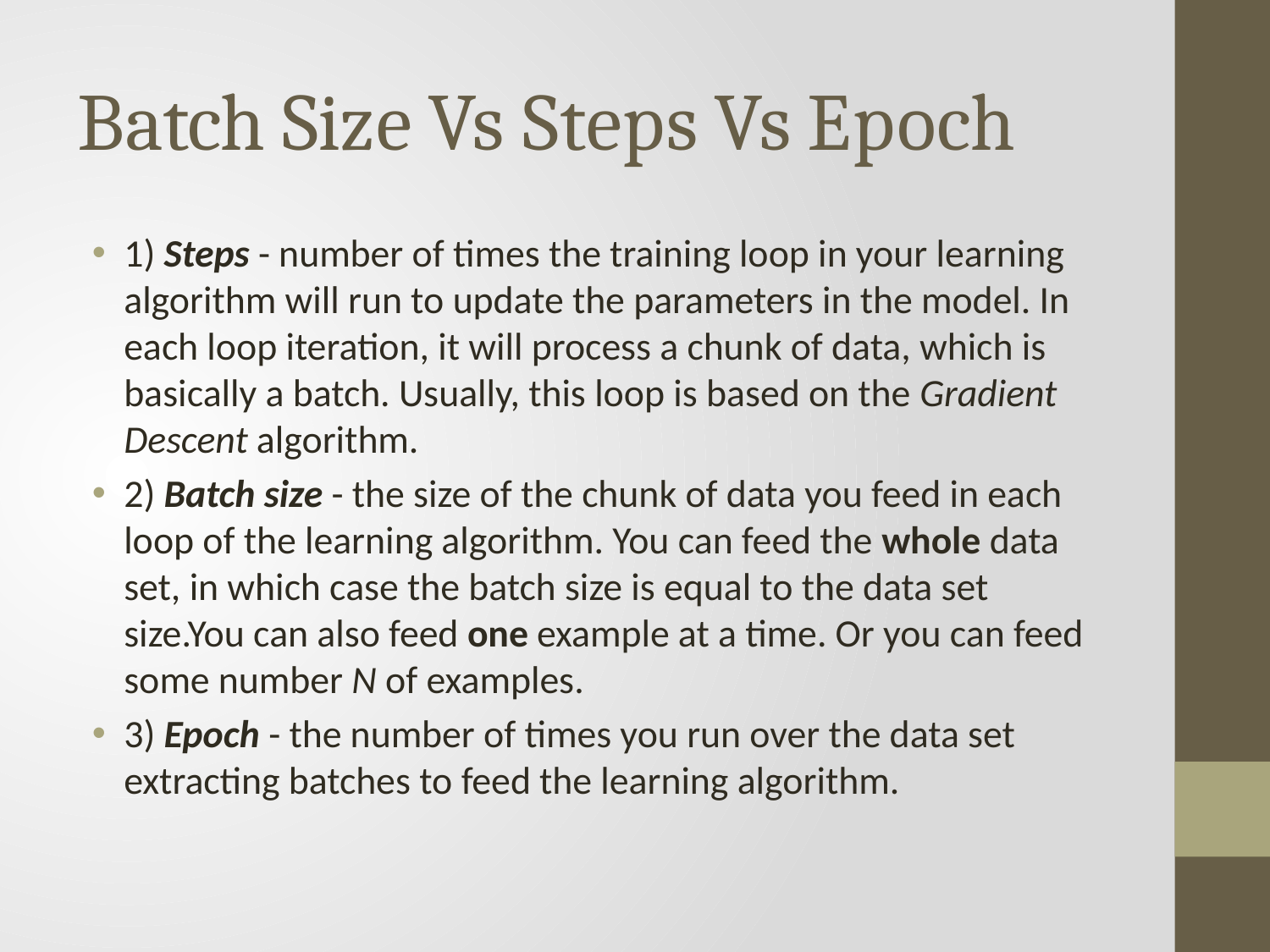

# Batch Size Vs Steps Vs Epoch
1) Steps - number of times the training loop in your learning algorithm will run to update the parameters in the model. In each loop iteration, it will process a chunk of data, which is basically a batch. Usually, this loop is based on the Gradient Descent algorithm.
2) Batch size - the size of the chunk of data you feed in each loop of the learning algorithm. You can feed the whole data set, in which case the batch size is equal to the data set size.You can also feed one example at a time. Or you can feed some number N of examples.
3) Epoch - the number of times you run over the data set extracting batches to feed the learning algorithm.